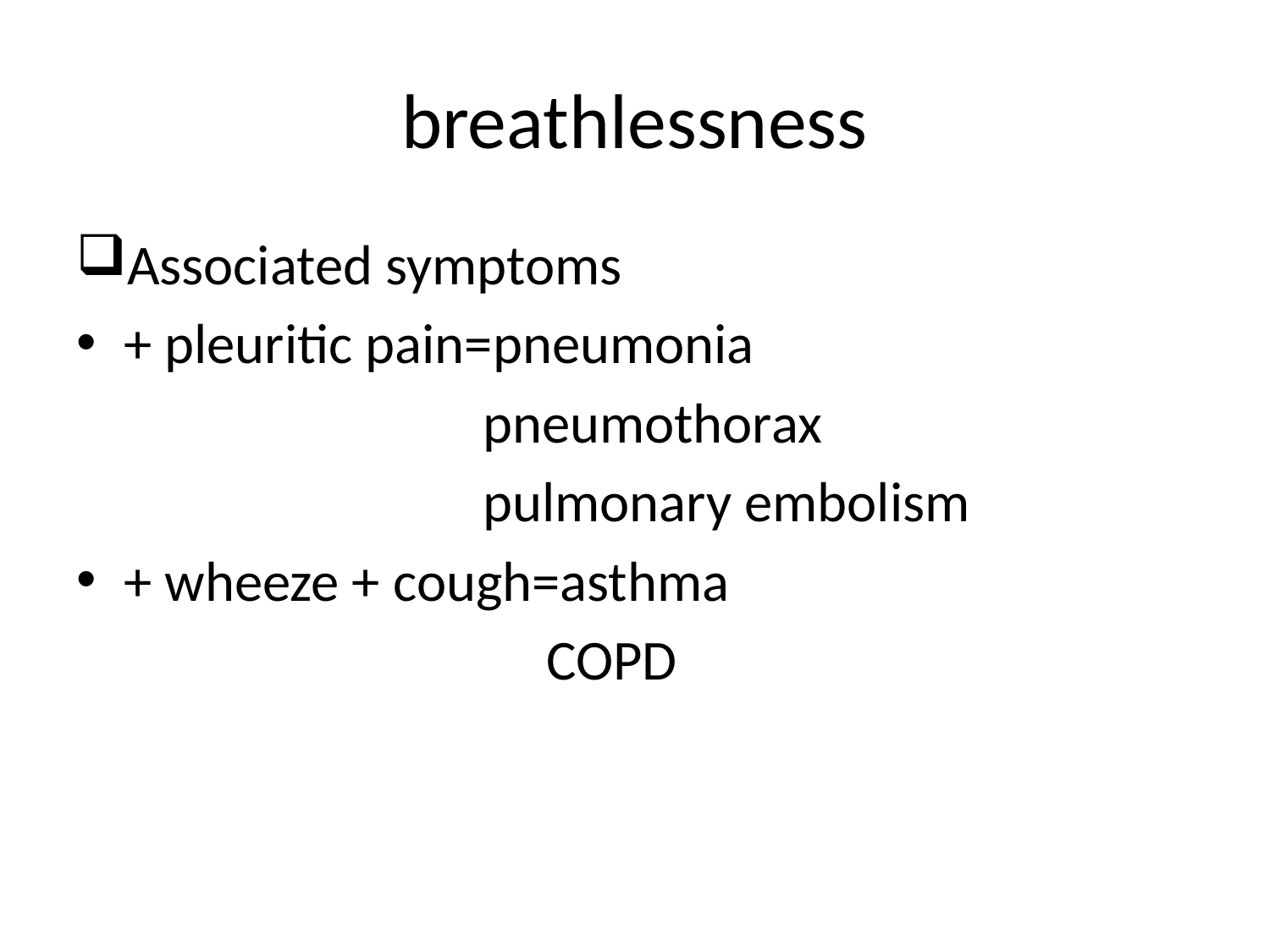

# breathlessness
Associated symptoms
+ pleuritic pain=pneumonia
                                pneumothorax
                                pulmonary embolism
+ wheeze + cough=asthma
                                     COPD